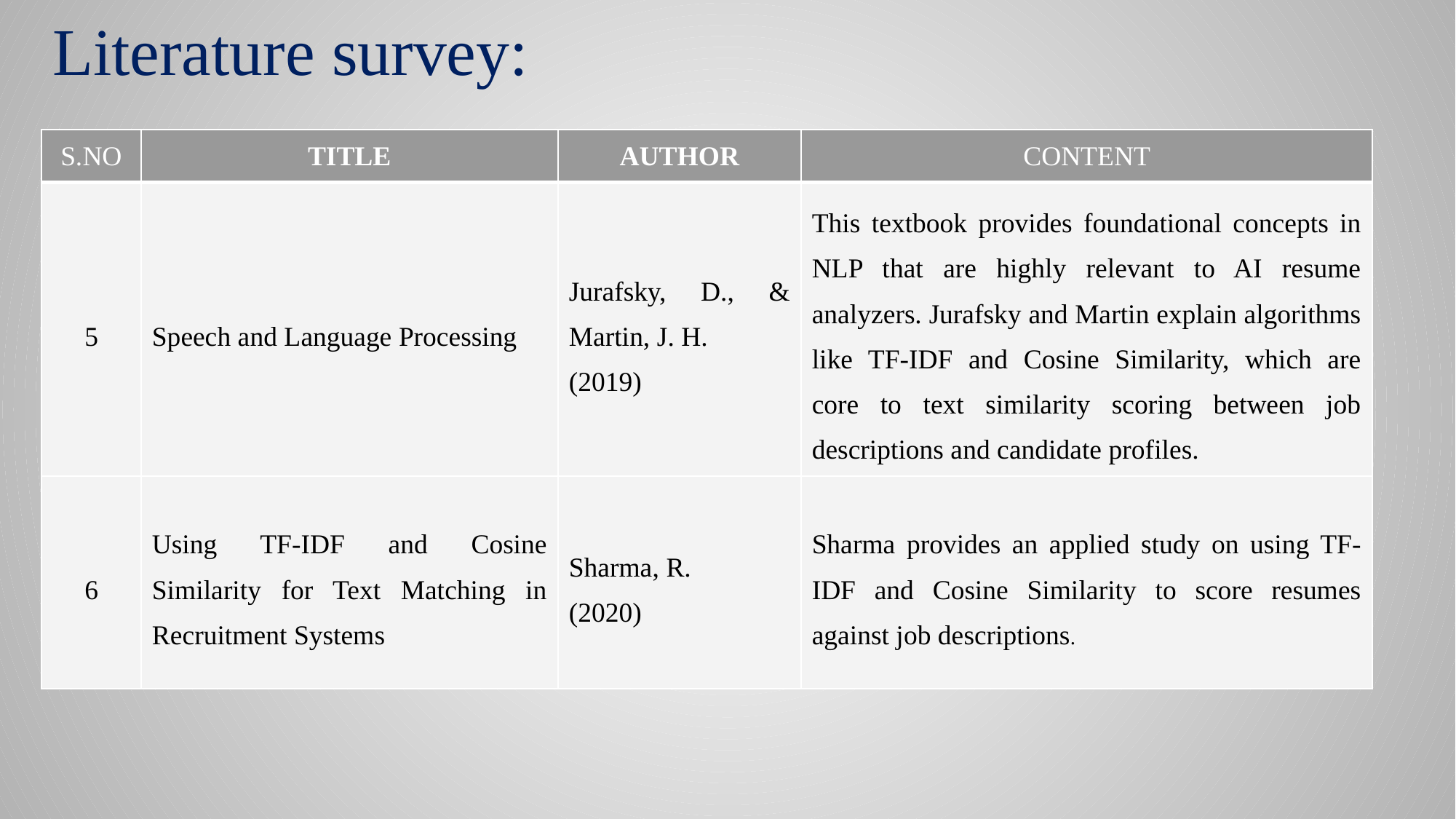

# Literature survey:
| S.NO | TITLE | AUTHOR | CONTENT |
| --- | --- | --- | --- |
| 5 | Speech and Language Processing | Jurafsky, D., & Martin, J. H. (2019) | This textbook provides foundational concepts in NLP that are highly relevant to AI resume analyzers. Jurafsky and Martin explain algorithms like TF-IDF and Cosine Similarity, which are core to text similarity scoring between job descriptions and candidate profiles. |
| 6 | Using TF-IDF and Cosine Similarity for Text Matching in Recruitment Systems | Sharma, R. (2020) | Sharma provides an applied study on using TF-IDF and Cosine Similarity to score resumes against job descriptions. |